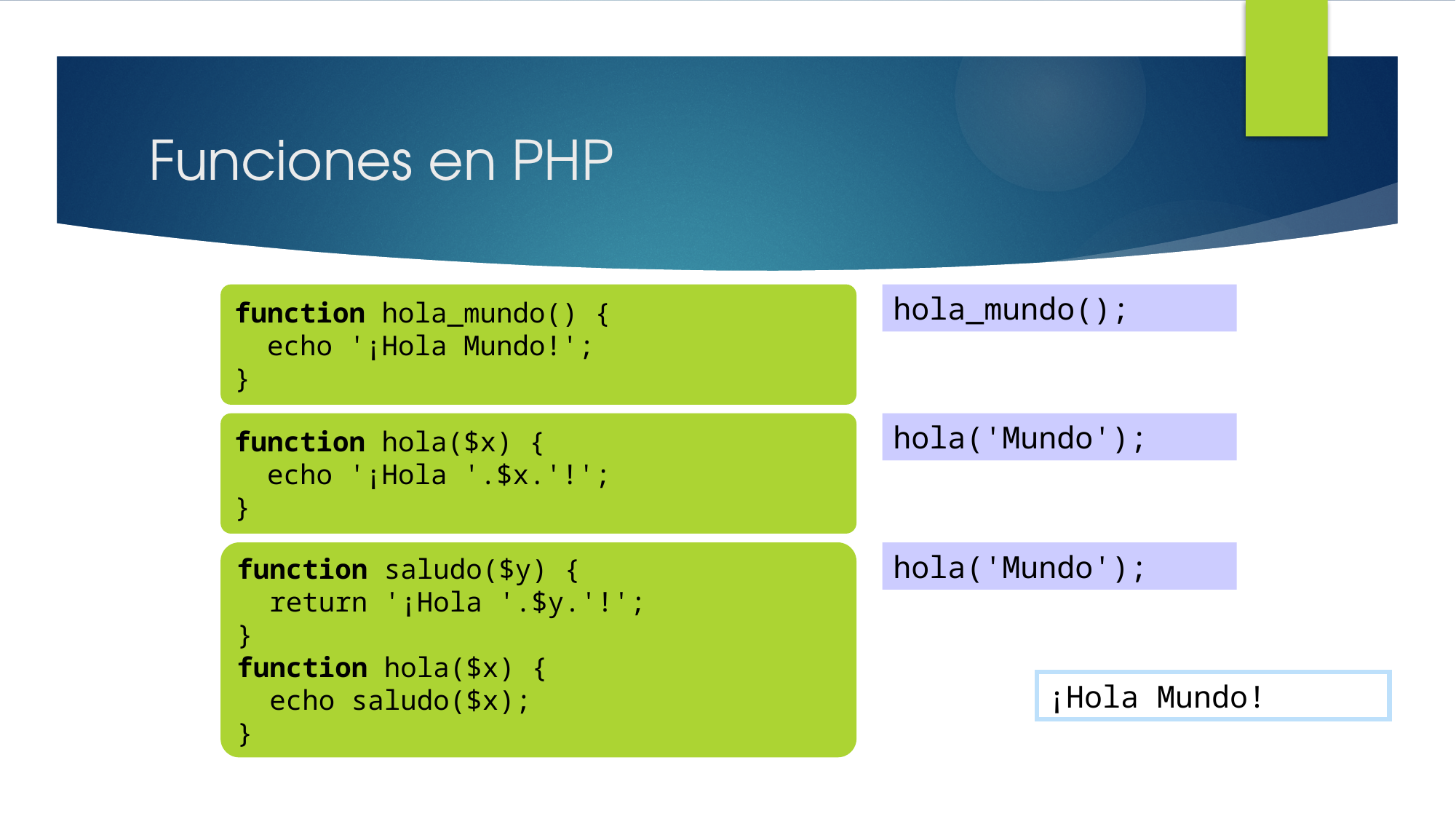

# Funciones en PHP
function hola_mundo() {
  echo '¡Hola Mundo!';
}
hola_mundo();
function hola($x) {
  echo '¡Hola '.$x.'!';
}
hola('Mundo');
function saludo($y) {
  return '¡Hola '.$y.'!';
}
function hola($x) {
  echo saludo($x);
}
hola('Mundo');
¡Hola Mundo!